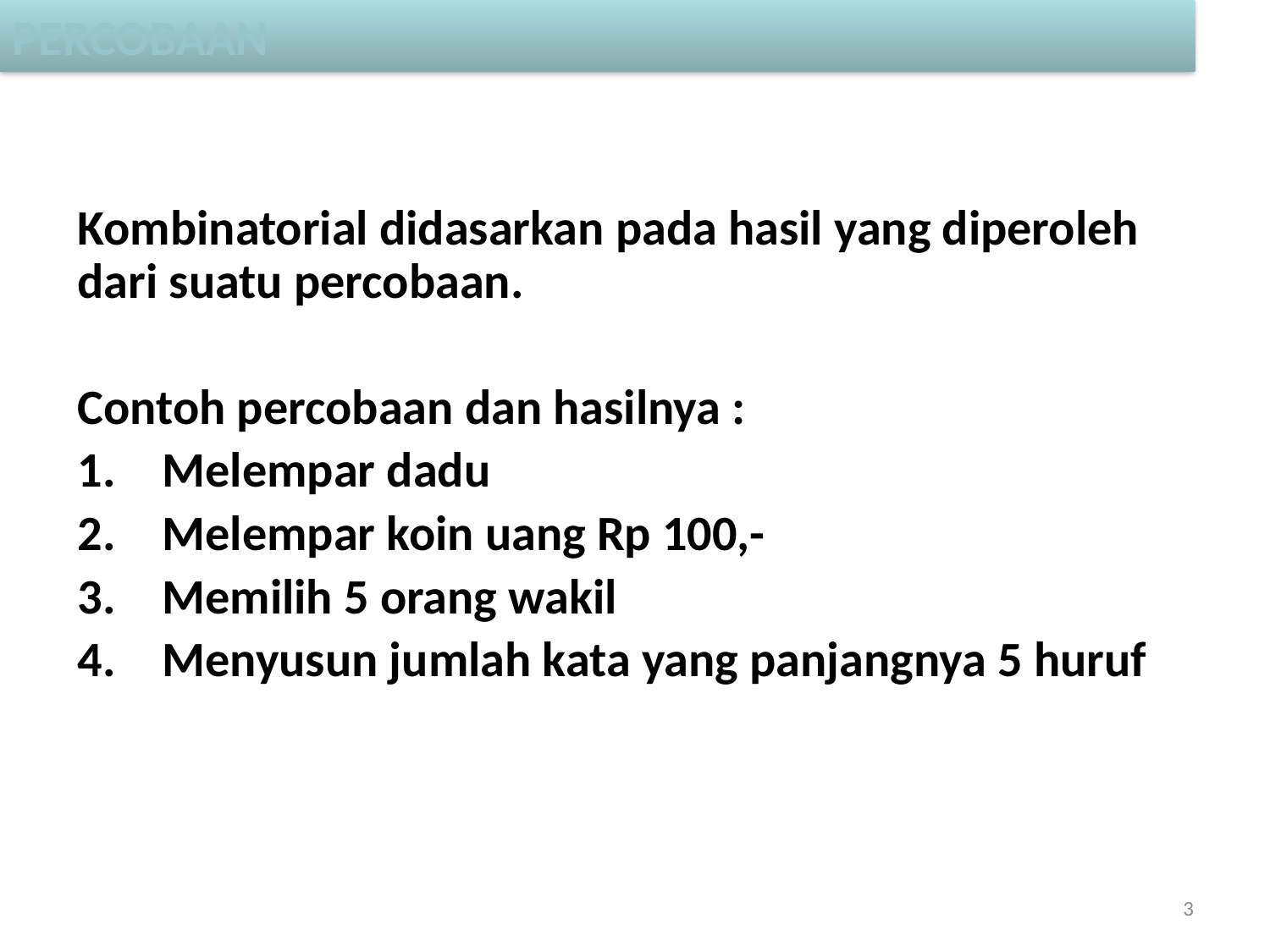

percobaan
Kombinatorial didasarkan pada hasil yang diperoleh  dari suatu percobaan.

Contoh percobaan dan hasilnya :
Melempar dadu
Melempar koin uang Rp 100,-
Memilih 5 orang wakil
Menyusun jumlah kata yang panjangnya 5 huruf
3